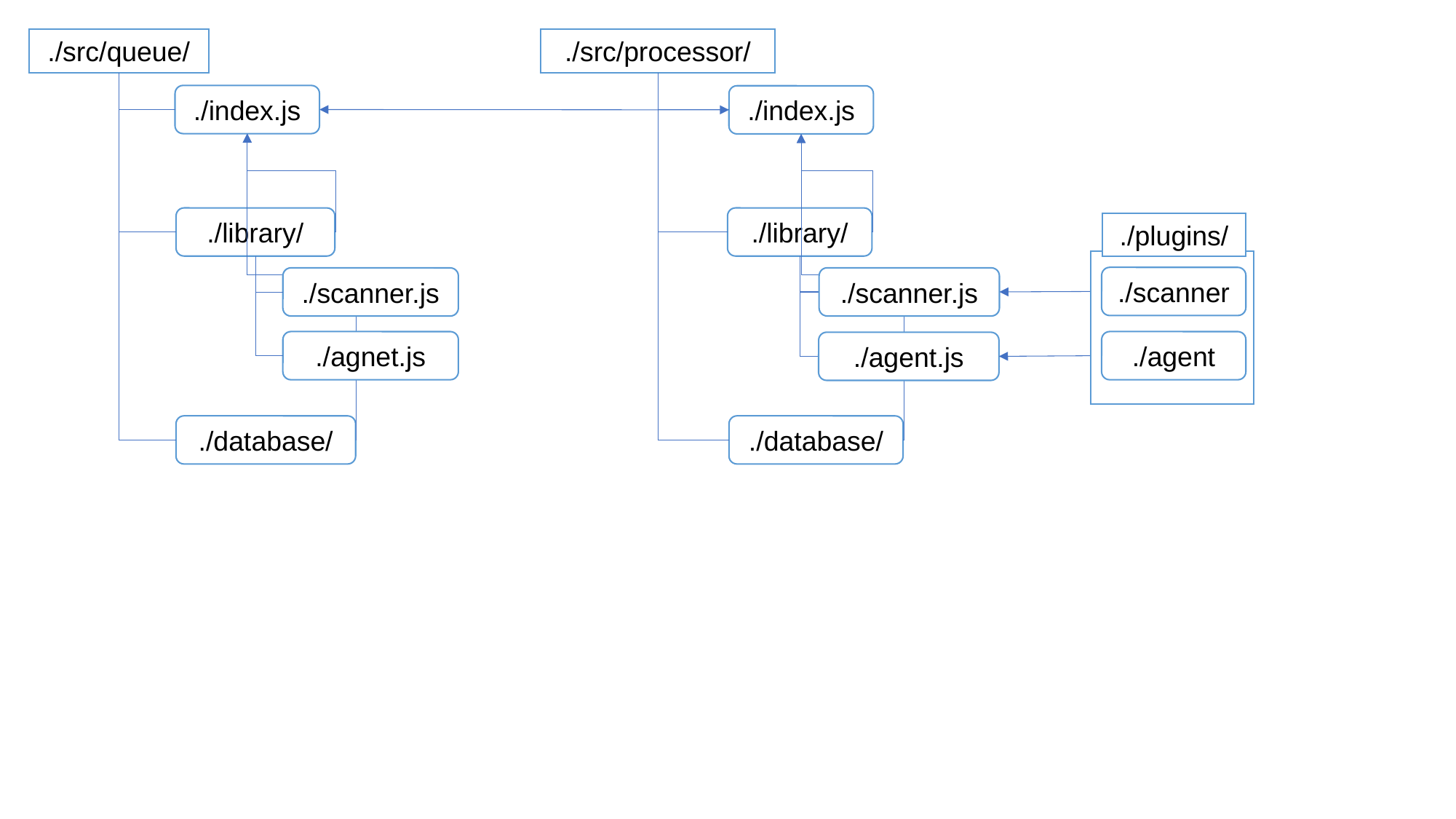

./src/queue/
./src/processor/
./index.js
./index.js
./library/
./library/
./plugins/

./scanner
./agent
./scanner.js
./scanner.js
./agnet.js
./agent.js
./database/
./database/